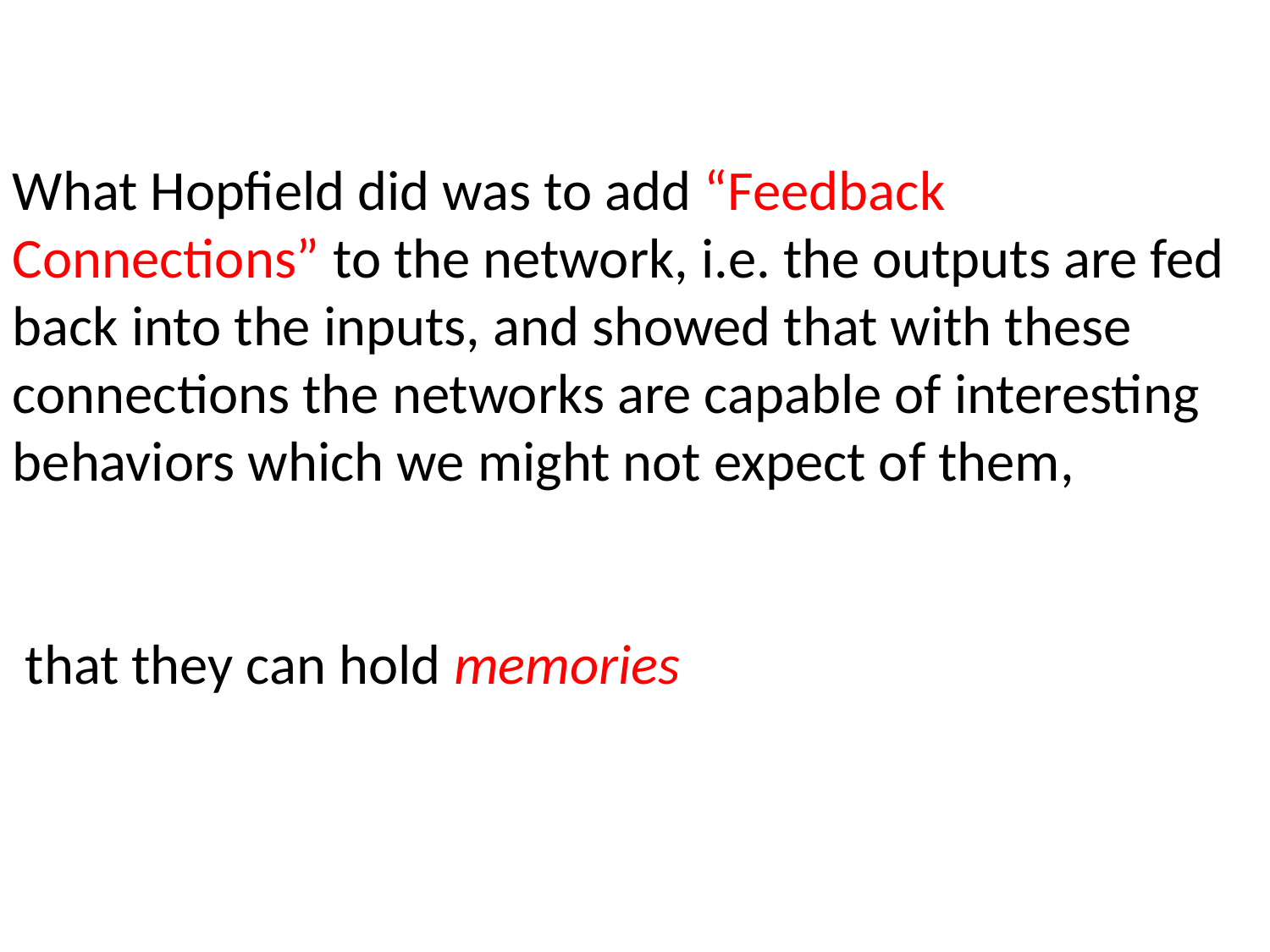

What Hopfield did was to add “Feedback Connections” to the network, i.e. the outputs are fed back into the inputs, and showed that with these connections the networks are capable of interesting behaviors which we might not expect of them,

 that they can hold memories